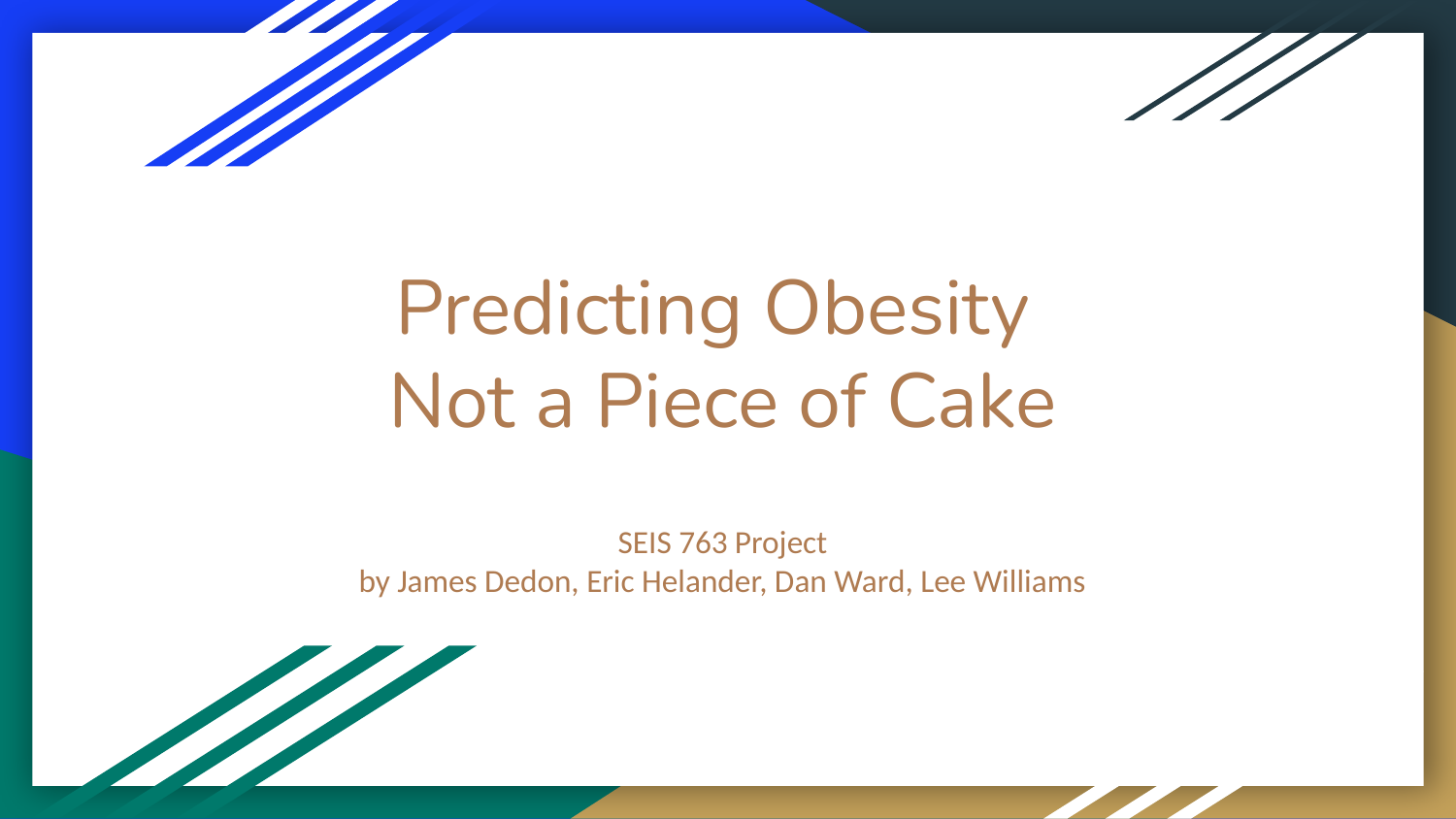

# Predicting Obesity
Not a Piece of Cake
SEIS 763 Project
by James Dedon, Eric Helander, Dan Ward, Lee Williams